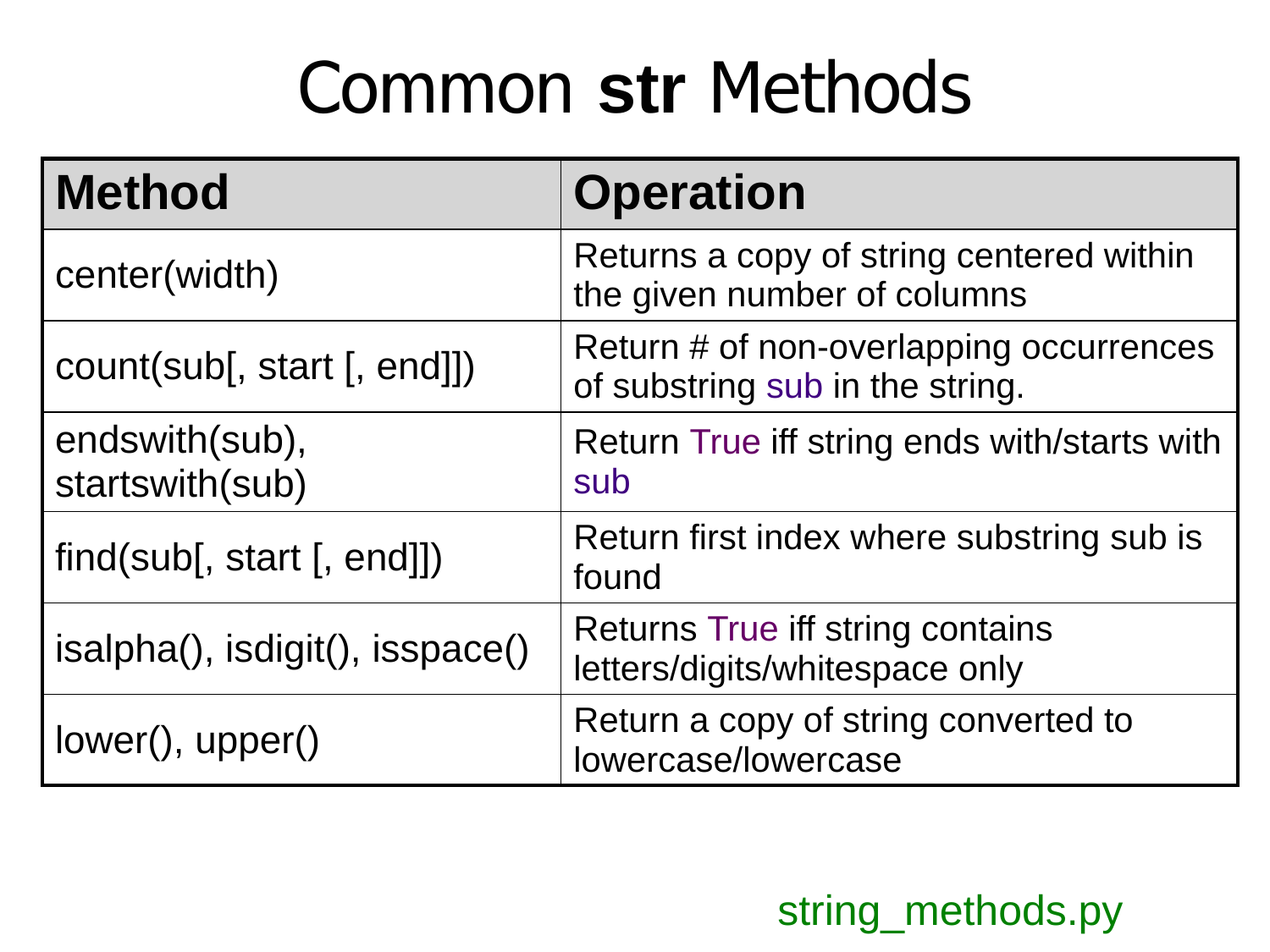

# Common str Methods
| Method | Operation |
| --- | --- |
| center(width) | Returns a copy of string centered within the given number of columns |
| count(sub[, start [, end]]) | Return # of non-overlapping occurrences of substring sub in the string. |
| endswith(sub), startswith(sub) | Return True iff string ends with/starts with sub |
| find(sub[, start [, end]]) | Return first index where substring sub is found |
| isalpha(), isdigit(), isspace() | Returns True iff string contains letters/digits/whitespace only |
| lower(), upper() | Return a copy of string converted to lowercase/lowercase |
21
string_methods.py